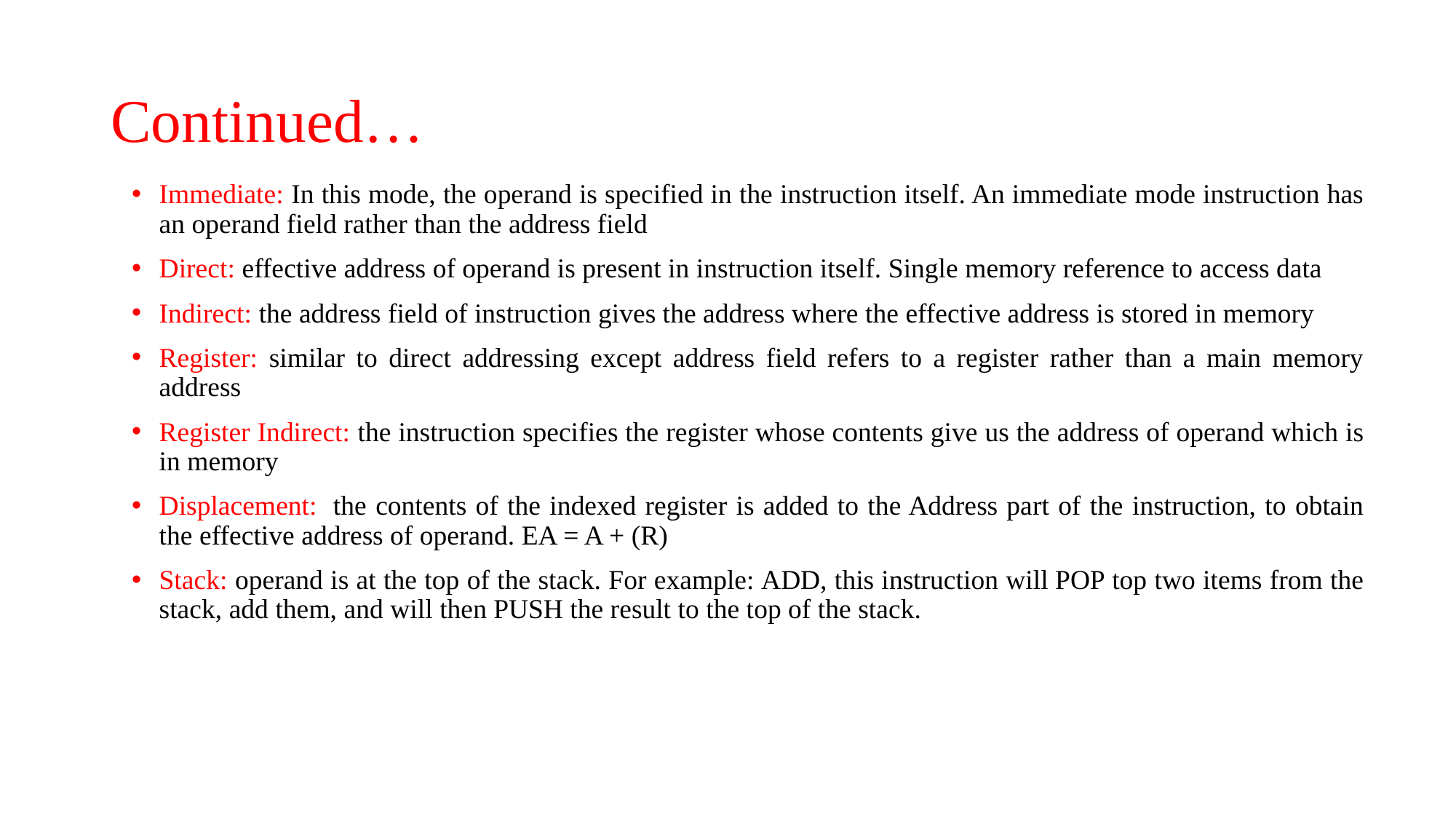

# Continued…
Immediate: In this mode, the operand is specified in the instruction itself. An immediate mode instruction has an operand field rather than the address field
Direct: effective address of operand is present in instruction itself. Single memory reference to access data
Indirect: the address field of instruction gives the address where the effective address is stored in memory
Register: similar to direct addressing except address field refers to a register rather than a main memory address
Register Indirect: the instruction specifies the register whose contents give us the address of operand which is in memory
Displacement:  the contents of the indexed register is added to the Address part of the instruction, to obtain the effective address of operand. EA = A + (R)
Stack: operand is at the top of the stack. For example: ADD, this instruction will POP top two items from the stack, add them, and will then PUSH the result to the top of the stack.